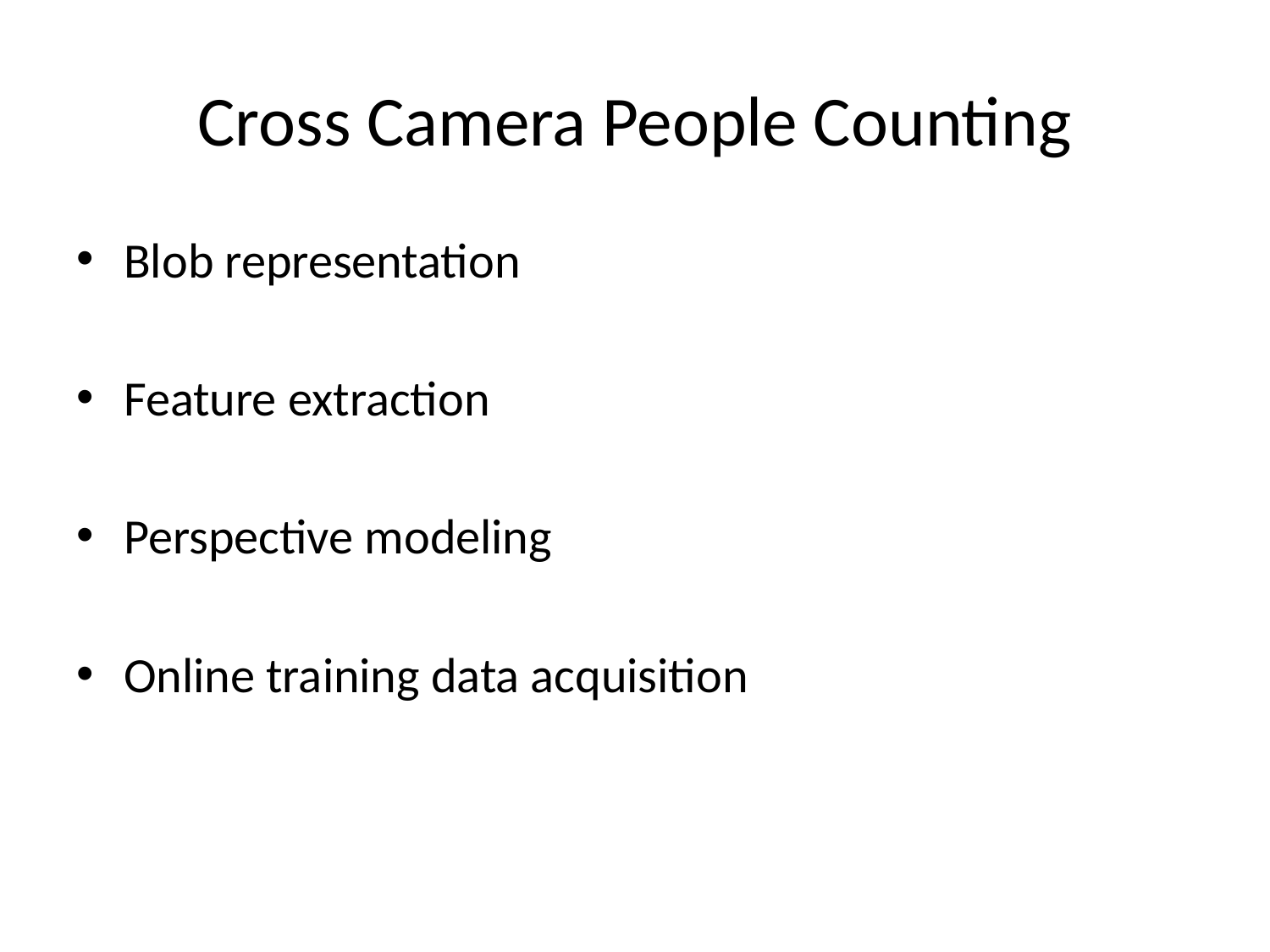

# Cross Camera People Counting
Blob representation

Feature extraction

Perspective modeling

Online training data acquisition